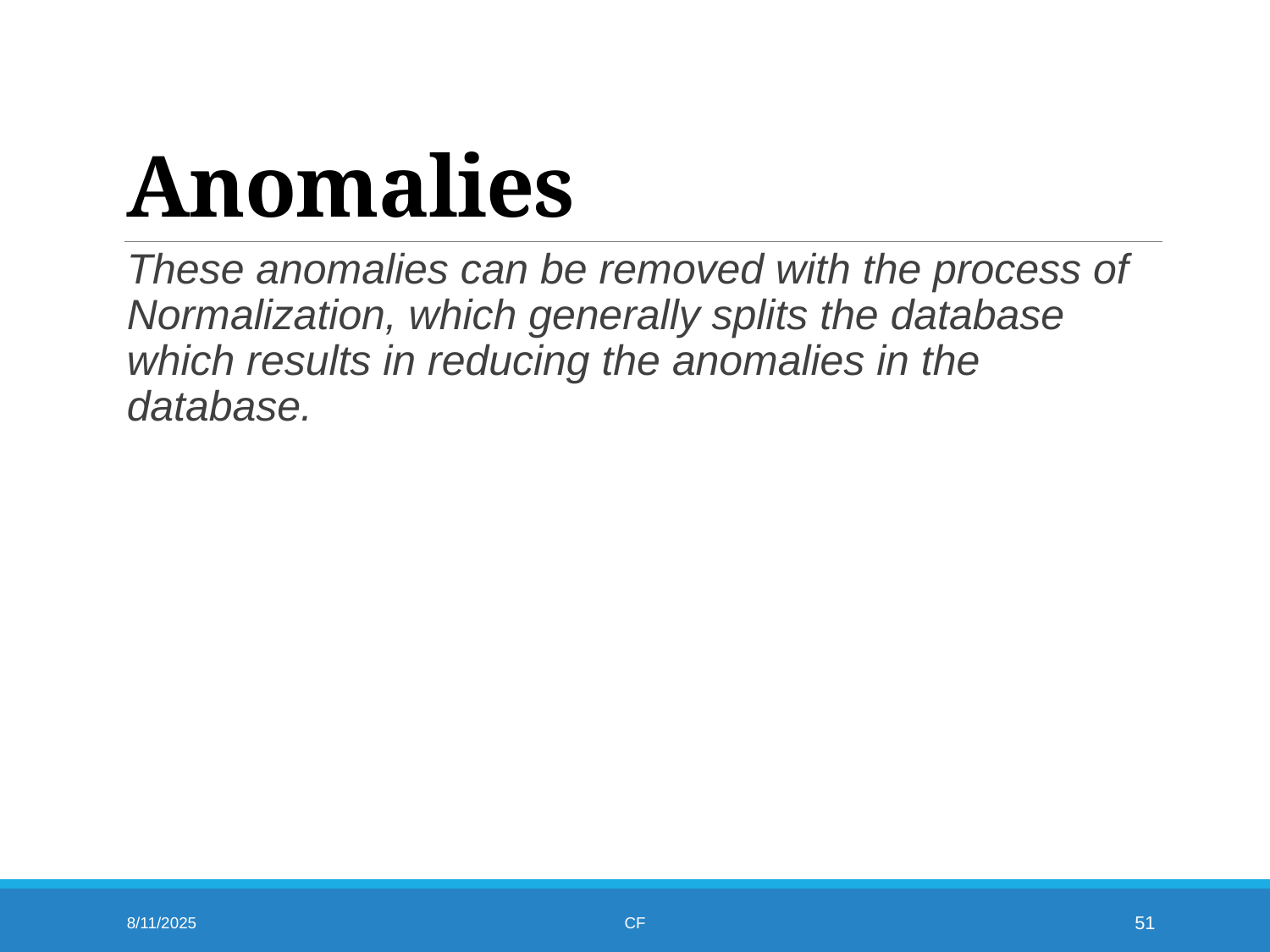

# Anomalies
These anomalies can be removed with the process of Normalization, which generally splits the database which results in reducing the anomalies in the database.
8/11/2025
CF
51